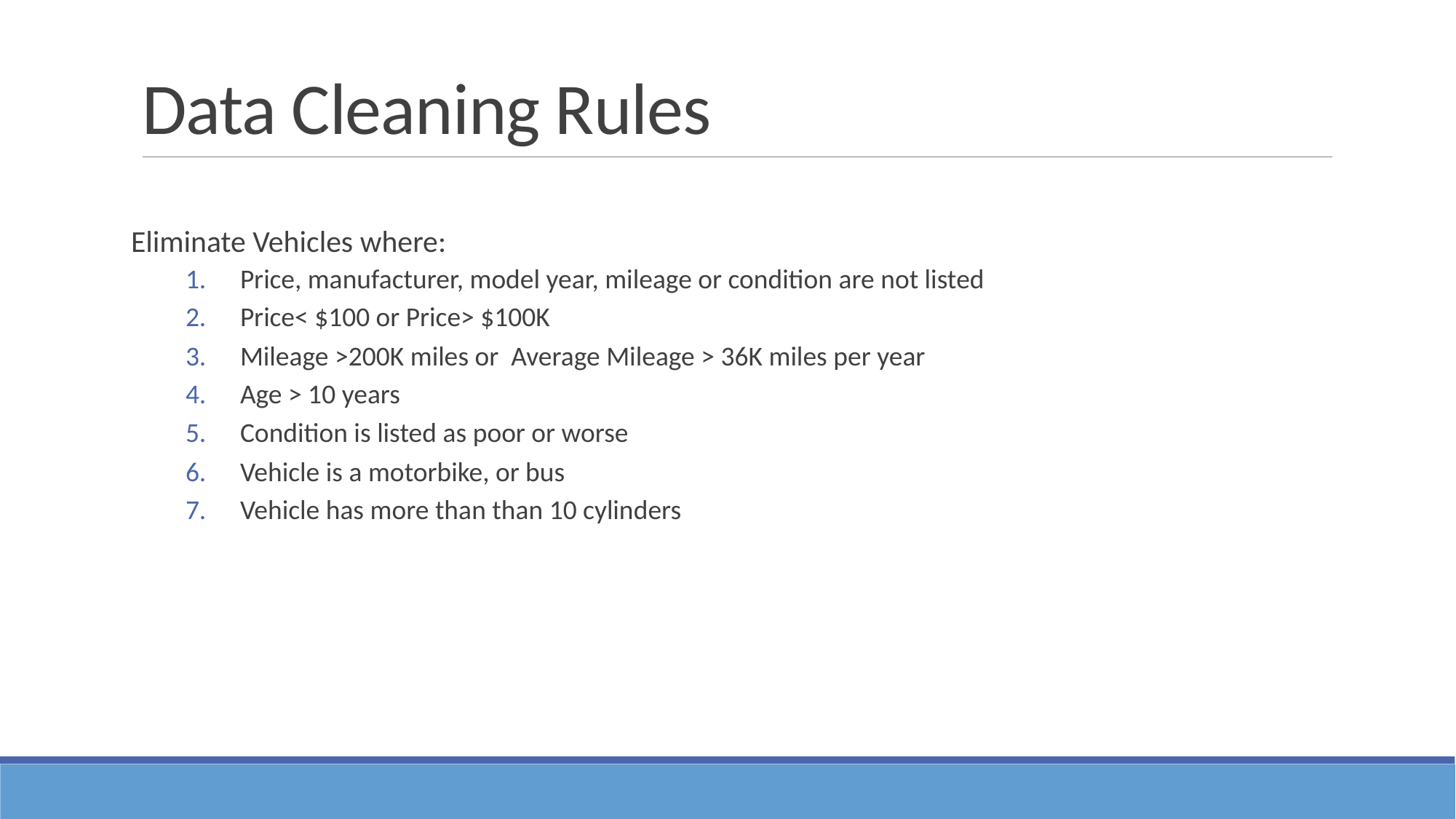

# Data Cleaning Rules
Eliminate Vehicles where:
Price, manufacturer, model year, mileage or condition are not listed
Price< $100 or Price> $100K
Mileage >200K miles or  Average Mileage > 36K miles per year
Age > 10 years
Condition is listed as poor or worse
Vehicle is a motorbike, or bus
Vehicle has more than than 10 cylinders